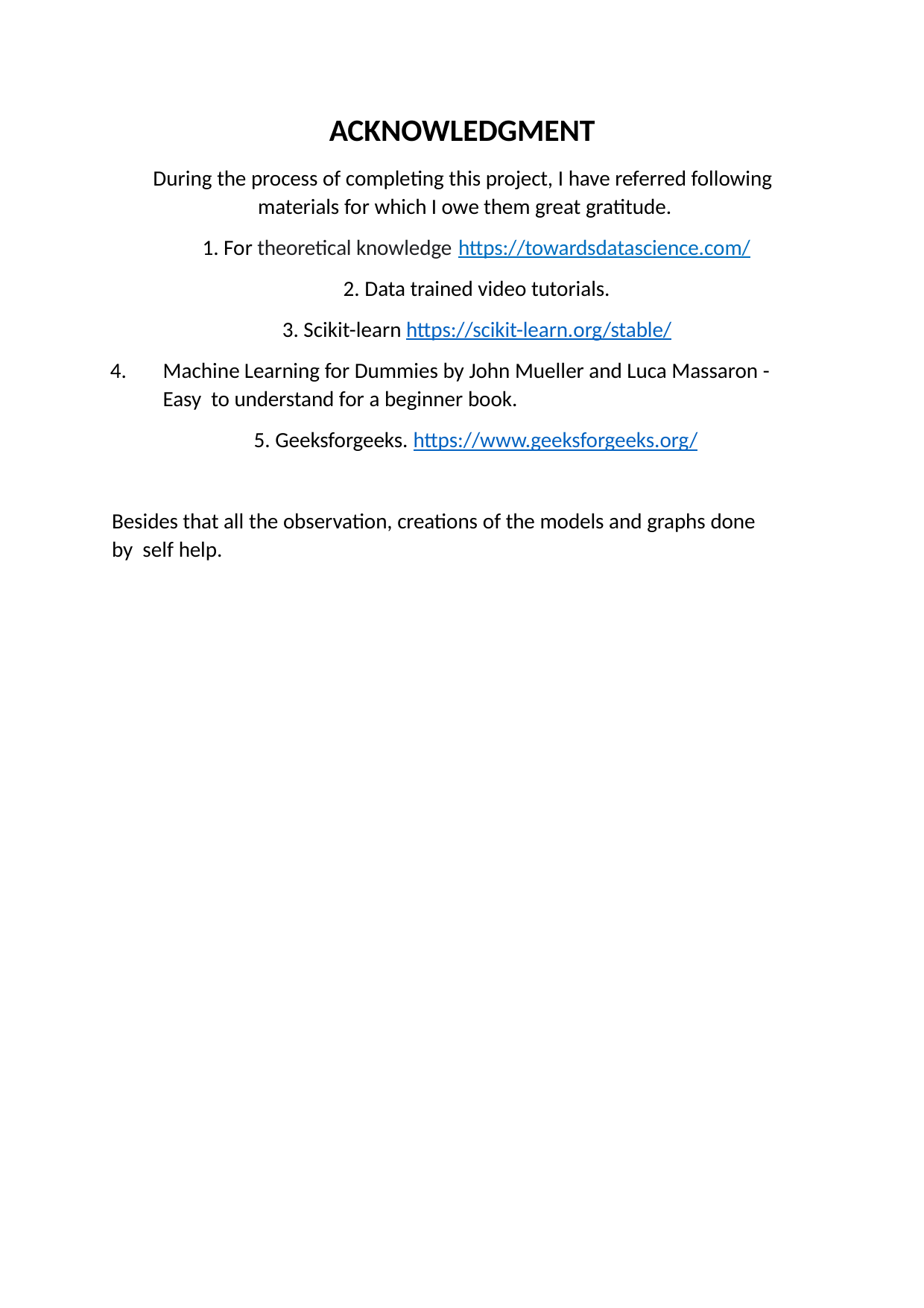

ACKNOWLEDGMENT
During the process of completing this project, I have referred following  materials for which I owe them great gratitude.
For theoretical knowledge https://towardsdatascience.com/
Data trained video tutorials.
Scikit-learn https://scikit-learn.org/stable/
Machine Learning for Dummies by John Mueller and Luca Massaron - Easy  to understand for a beginner book.
Geeksforgeeks. https://www.geeksforgeeks.org/

Besides that all the observation, creations of the models and graphs done by  self help.